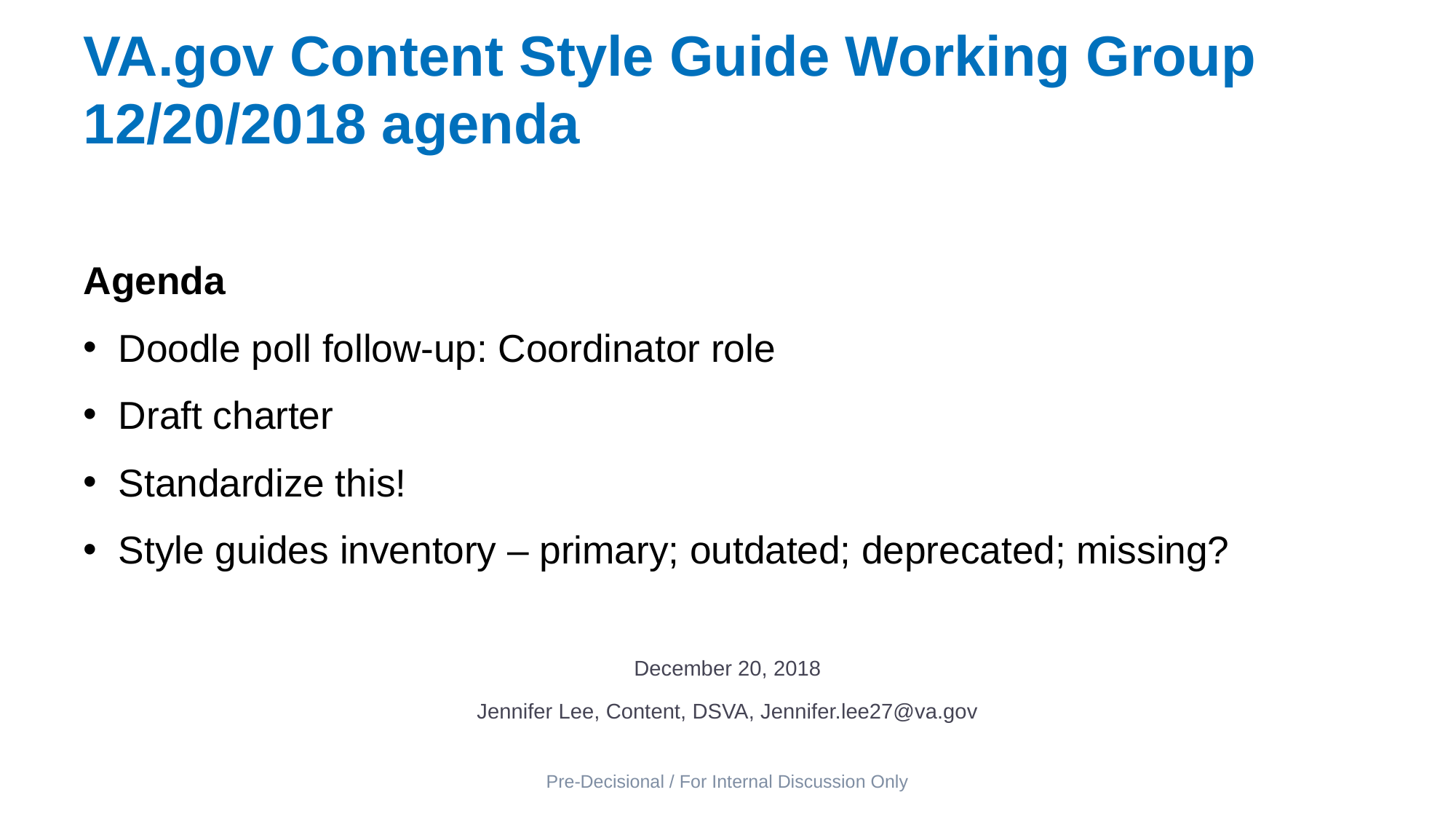

# VA.gov Content Style Guide Working Group 12/20/2018 agenda
Agenda
Doodle poll follow-up: Coordinator role
Draft charter
Standardize this!
Style guides inventory – primary; outdated; deprecated; missing?

December 20, 2018
Jennifer Lee, Content, DSVA, Jennifer.lee27@va.gov

Pre-Decisional / For Internal Discussion Only